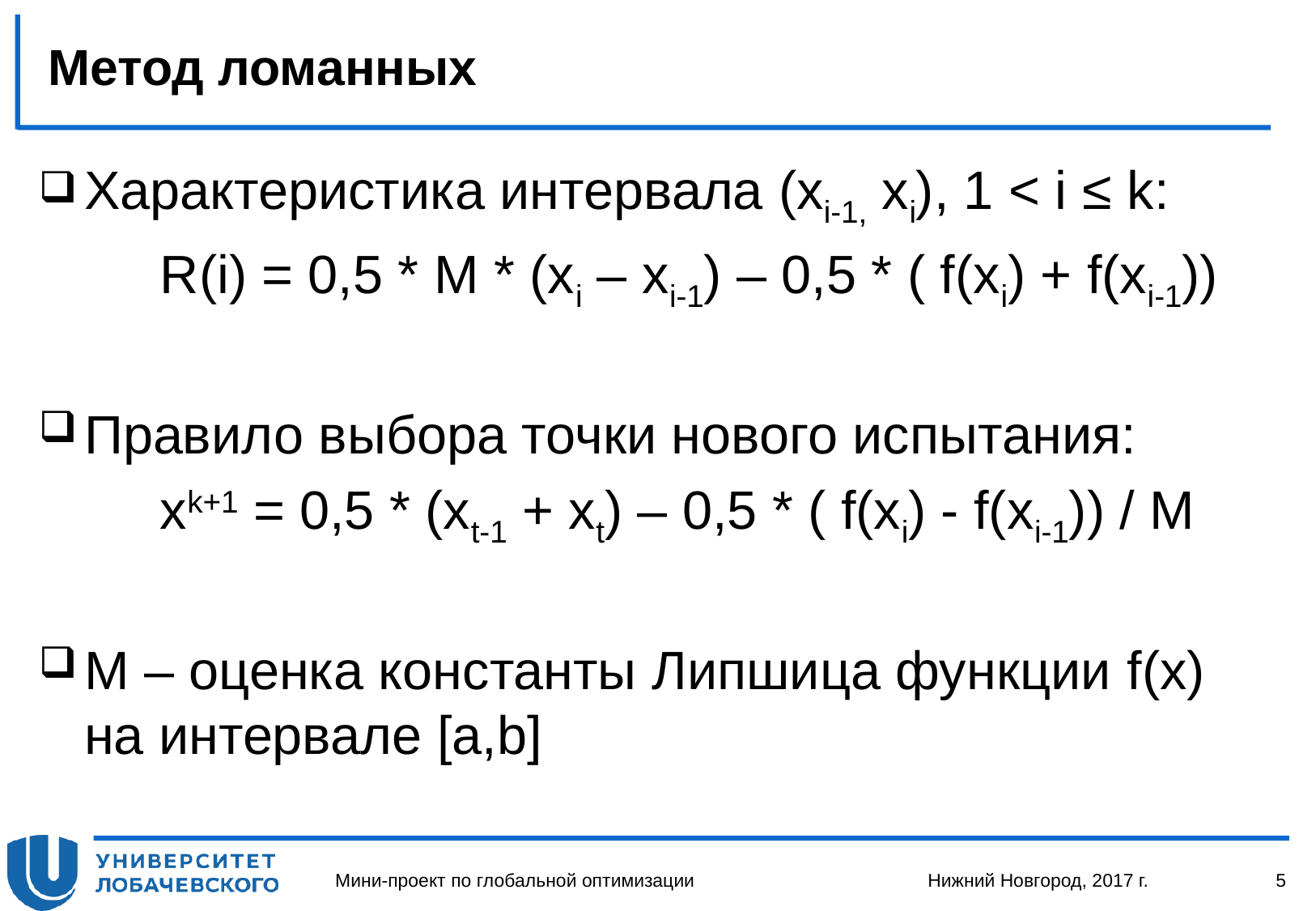

# Метод ломанных
Характеристика интервала (xi-1, xi), 1 < i ≤ k:
	R(i) = 0,5 * M * (xi – xi-1) – 0,5 * ( f(xi) + f(xi-1))

Правило выбора точки нового испытания:
	xk+1 = 0,5 * (xt-1 + xt) – 0,5 * ( f(xi) - f(xi-1)) / M

M – оценка константы Липшица функции f(x) на интервале [a,b]

Мини-проект по глобальной оптимизации
Нижний Новгород, 2017 г.
5